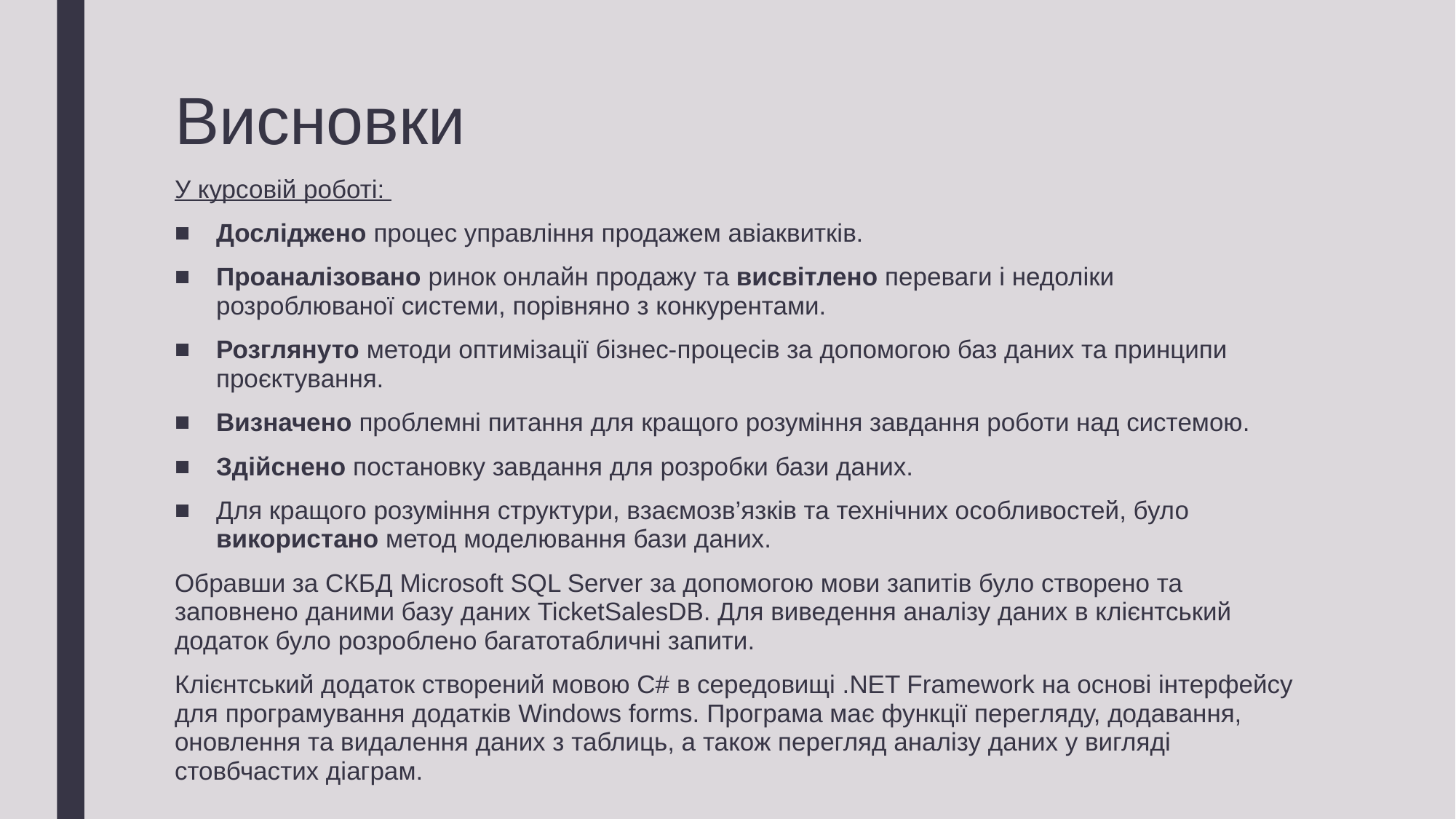

# Висновки
У курсовій роботі:
Досліджено процес управління продажем авіаквитків.
Проаналізовано ринок онлайн продажу та висвітлено переваги і недоліки розроблюваної системи, порівняно з конкурентами.
Розглянуто методи оптимізації бізнес-процесів за допомогою баз даних та принципи проєктування.
Визначено проблемні питання для кращого розуміння завдання роботи над системою.
Здійснено постановку завдання для розробки бази даних.
Для кращого розуміння структури, взаємозв’язків та технічних особливостей, було використано метод моделювання бази даних.
Обравши за СКБД Microsoft SQL Server за допомогою мови запитів було створено та заповнено даними базу даних TicketSalesDB. Для виведення аналізу даних в клієнтський додаток було розроблено багатотабличні запити.
Клієнтський додаток створений мовою C# в середовищі .NET Framework на основі інтерфейсу для програмування додатків Windows forms. Програма має функції перегляду, додавання, оновлення та видалення даних з таблиць, а також перегляд аналізу даних у вигляді стовбчастих діаграм.